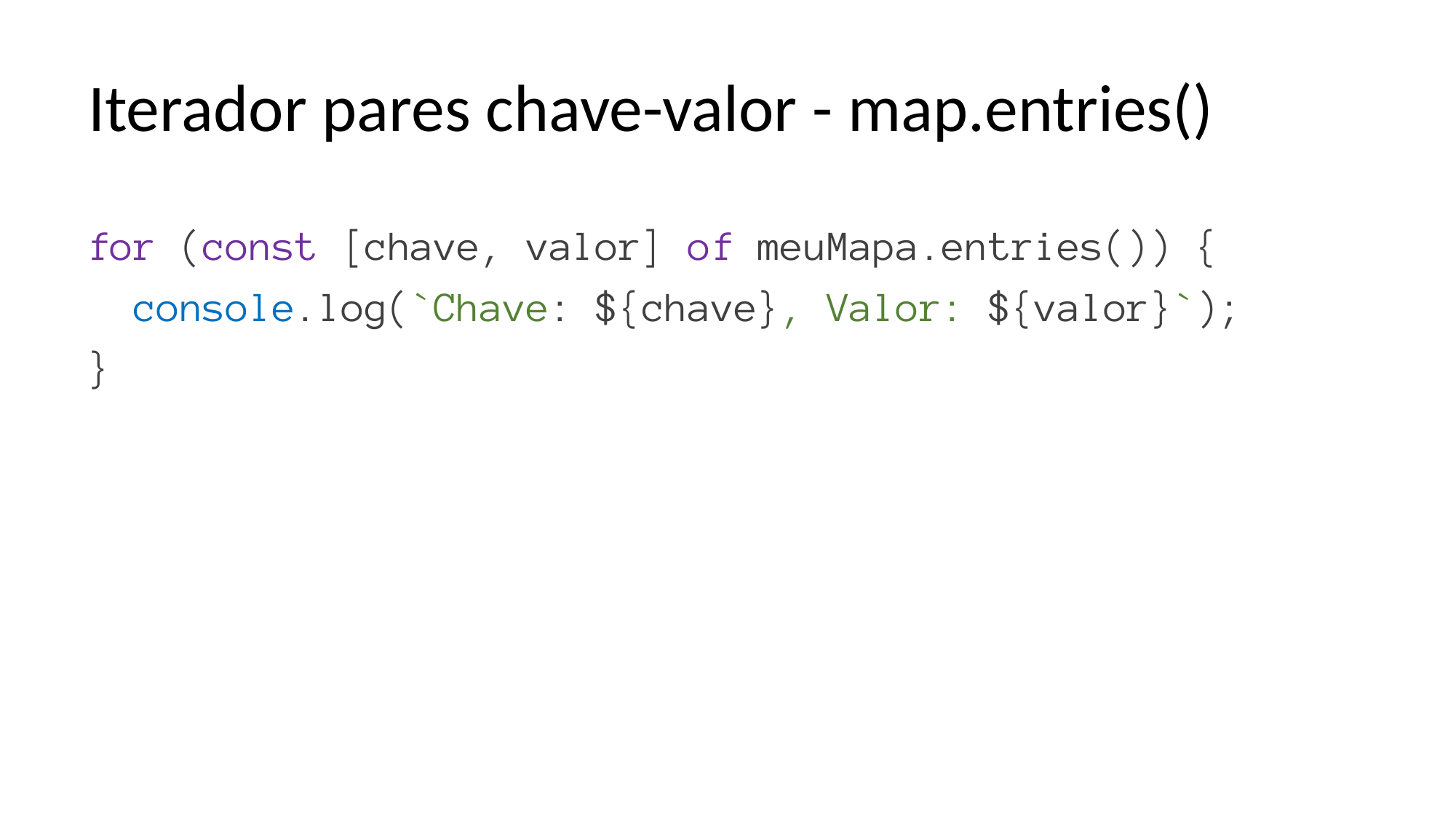

# Iterador pares chave-valor - map.entries()
for (const [chave, valor] of meuMapa.entries()) {
  console.log(`Chave: ${chave}, Valor: ${valor}`);
}